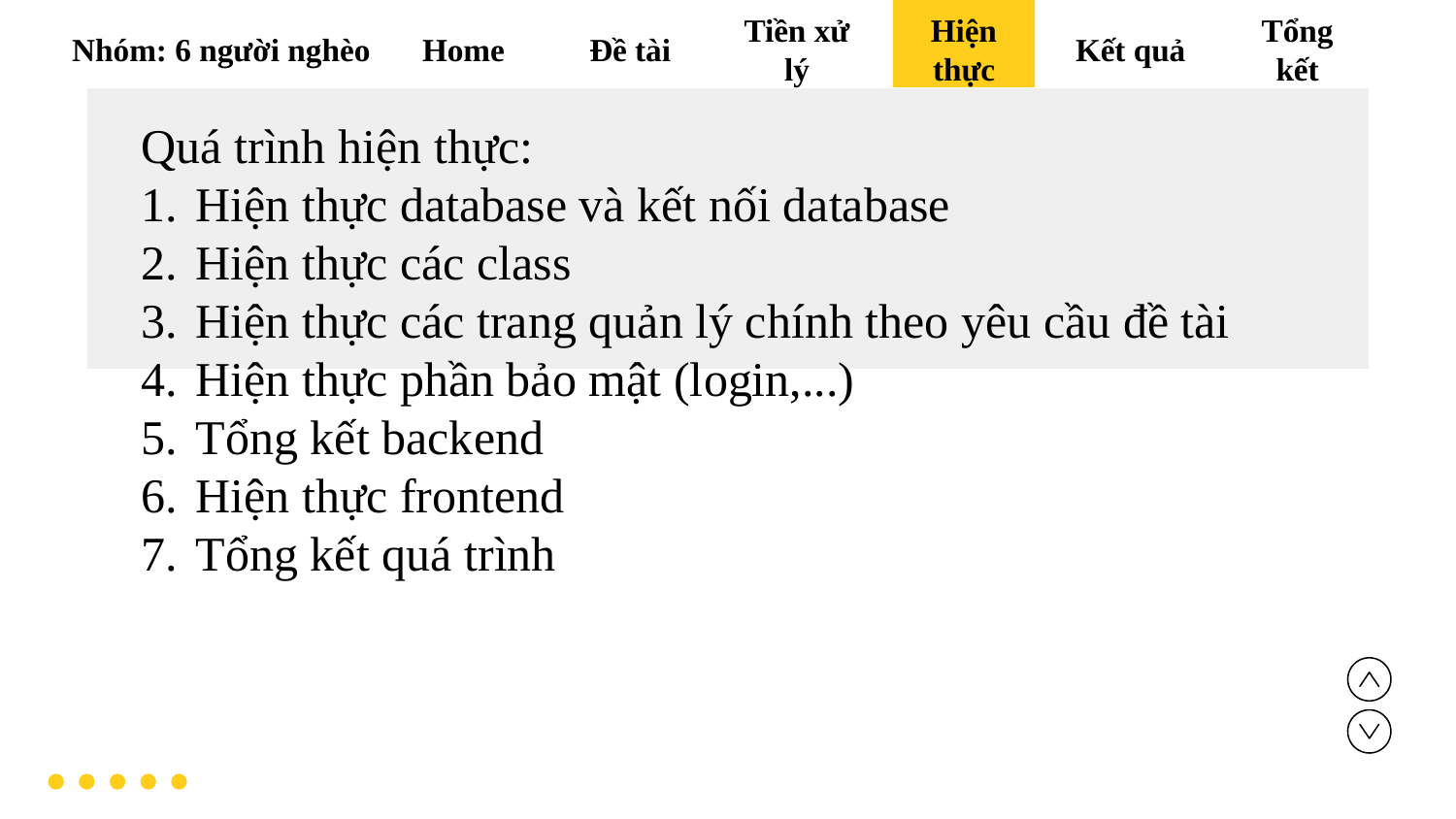

Home
Đề tài
Tiền xử lý
Hiện thực
Kết quả
Tổng kết
Nhóm: 6 người nghèo
Quá trình hiện thực:
Hiện thực database và kết nối database
Hiện thực các class
Hiện thực các trang quản lý chính theo yêu cầu đề tài
Hiện thực phần bảo mật (login,...)
Tổng kết backend
Hiện thực frontend
Tổng kết quá trình